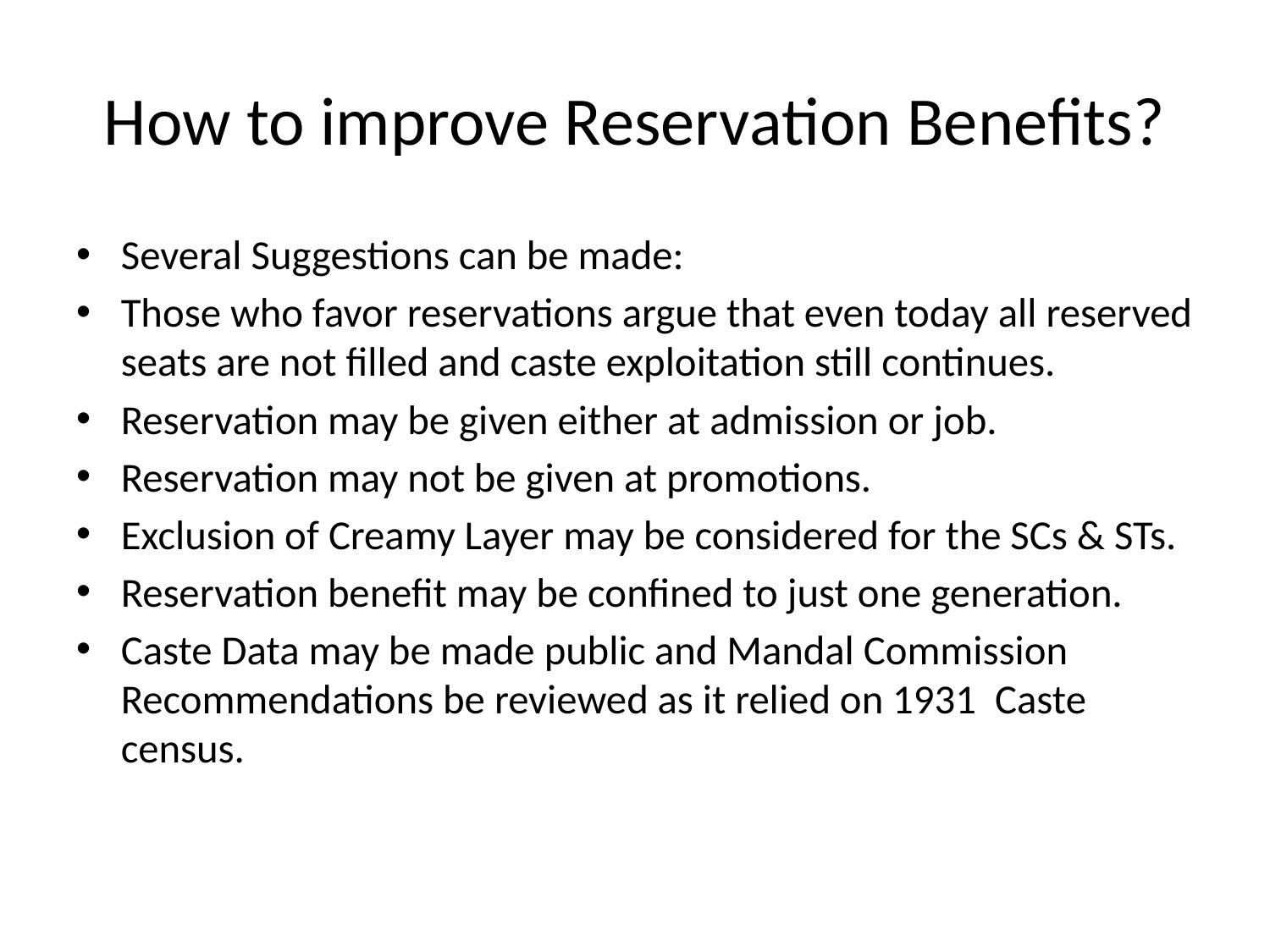

# How to improve Reservation Benefits?
Several Suggestions can be made:
Those who favor reservations argue that even today all reserved seats are not filled and caste exploitation still continues.
Reservation may be given either at admission or job.
Reservation may not be given at promotions.
Exclusion of Creamy Layer may be considered for the SCs & STs.
Reservation benefit may be confined to just one generation.
Caste Data may be made public and Mandal Commission Recommendations be reviewed as it relied on 1931  Caste census.